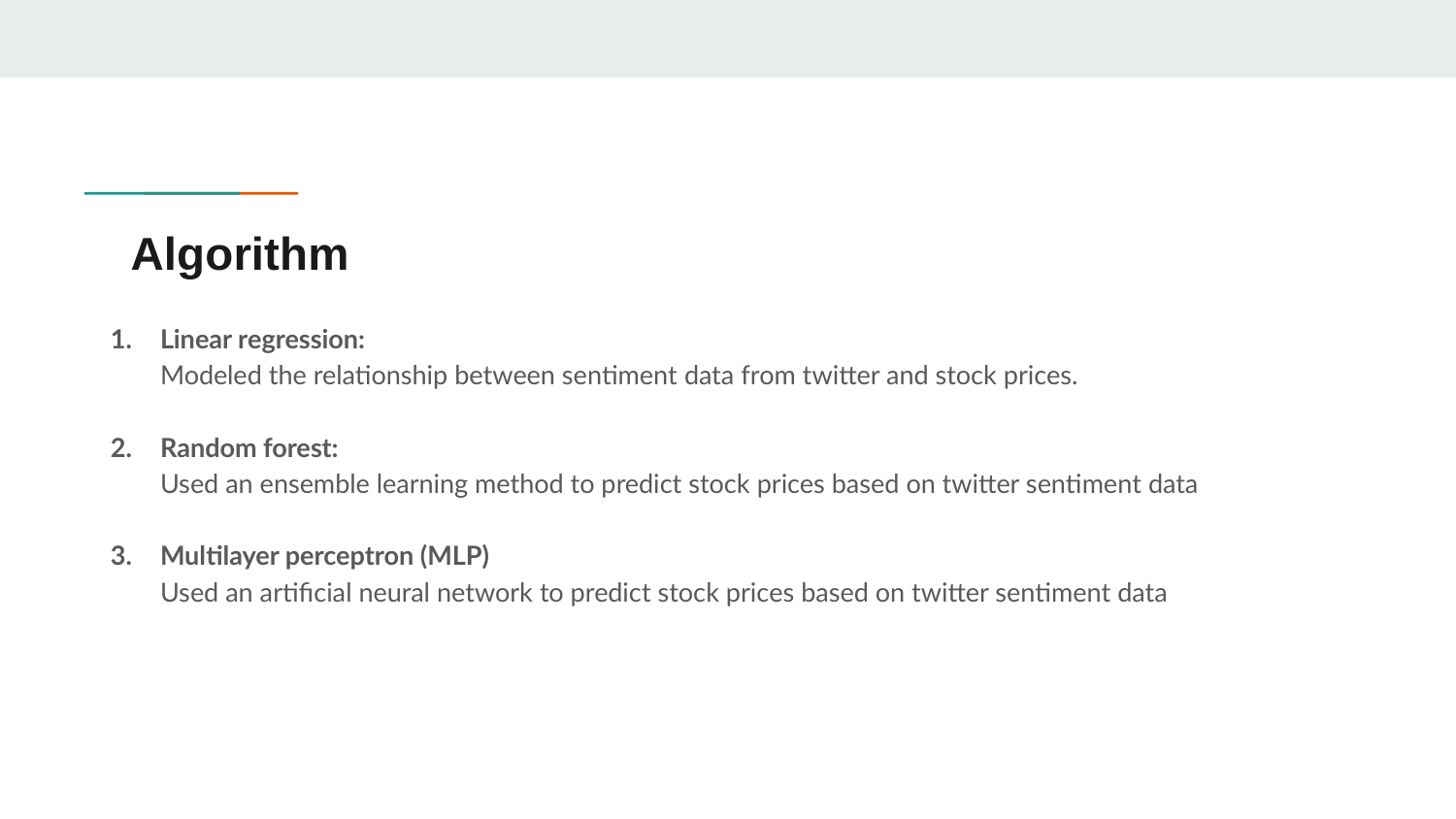

# Algorithm
Linear regression:
Modeled the relationship between sentiment data from twitter and stock prices.

Random forest:
Used an ensemble learning method to predict stock prices based on twitter sentiment data

Multilayer perceptron (MLP)
Used an artificial neural network to predict stock prices based on twitter sentiment data